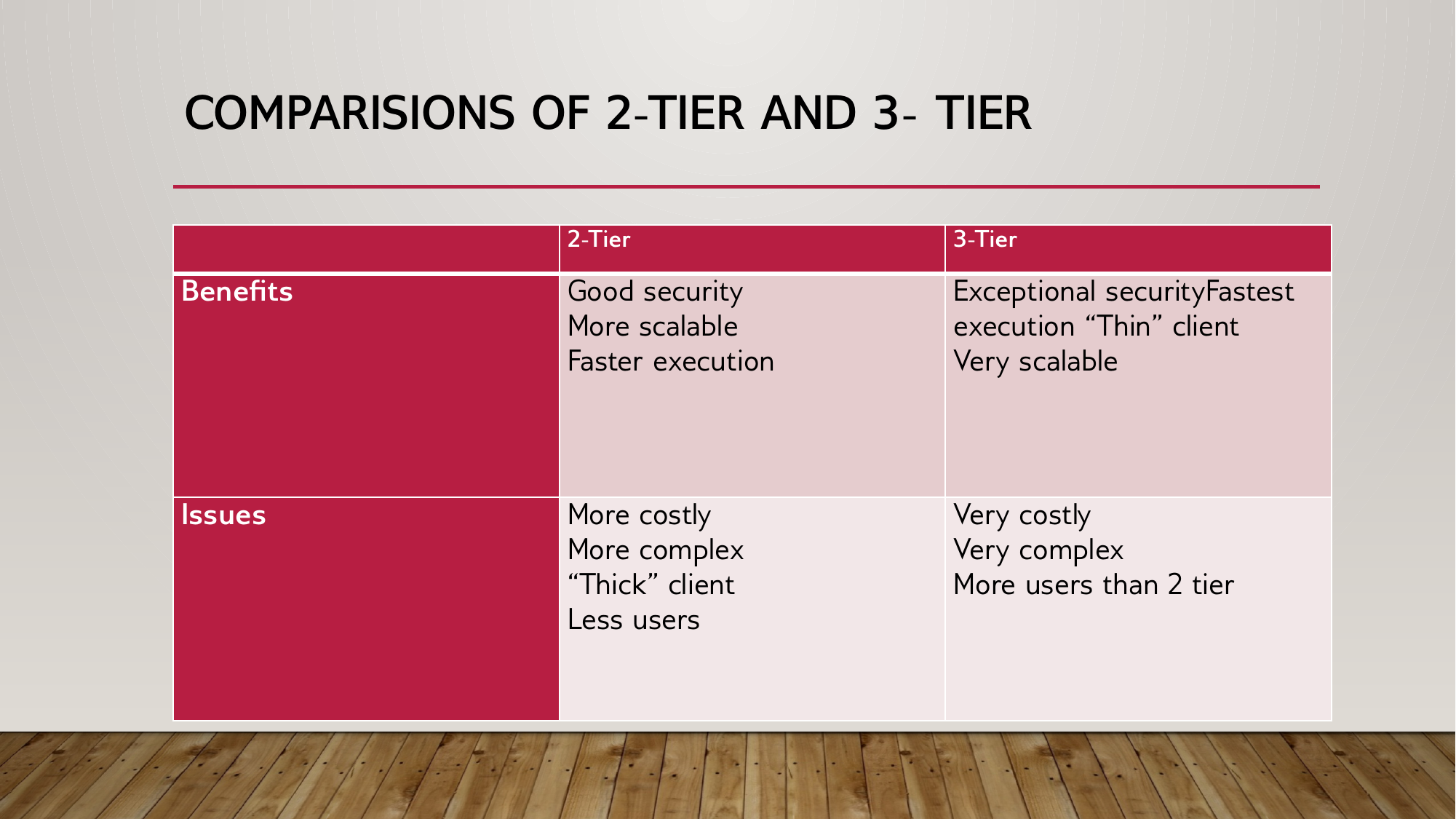

# Comparisions of 2-tier and 3- tier
|  | 2-Tier | 3-Tier |
| --- | --- | --- |
| Benefits | Good security More scalable Faster execution | Exceptional securityFastest execution “Thin” client Very scalable |
| Issues | More costly More complex “Thick” client Less users | Very costly Very complex More users than 2 tier |